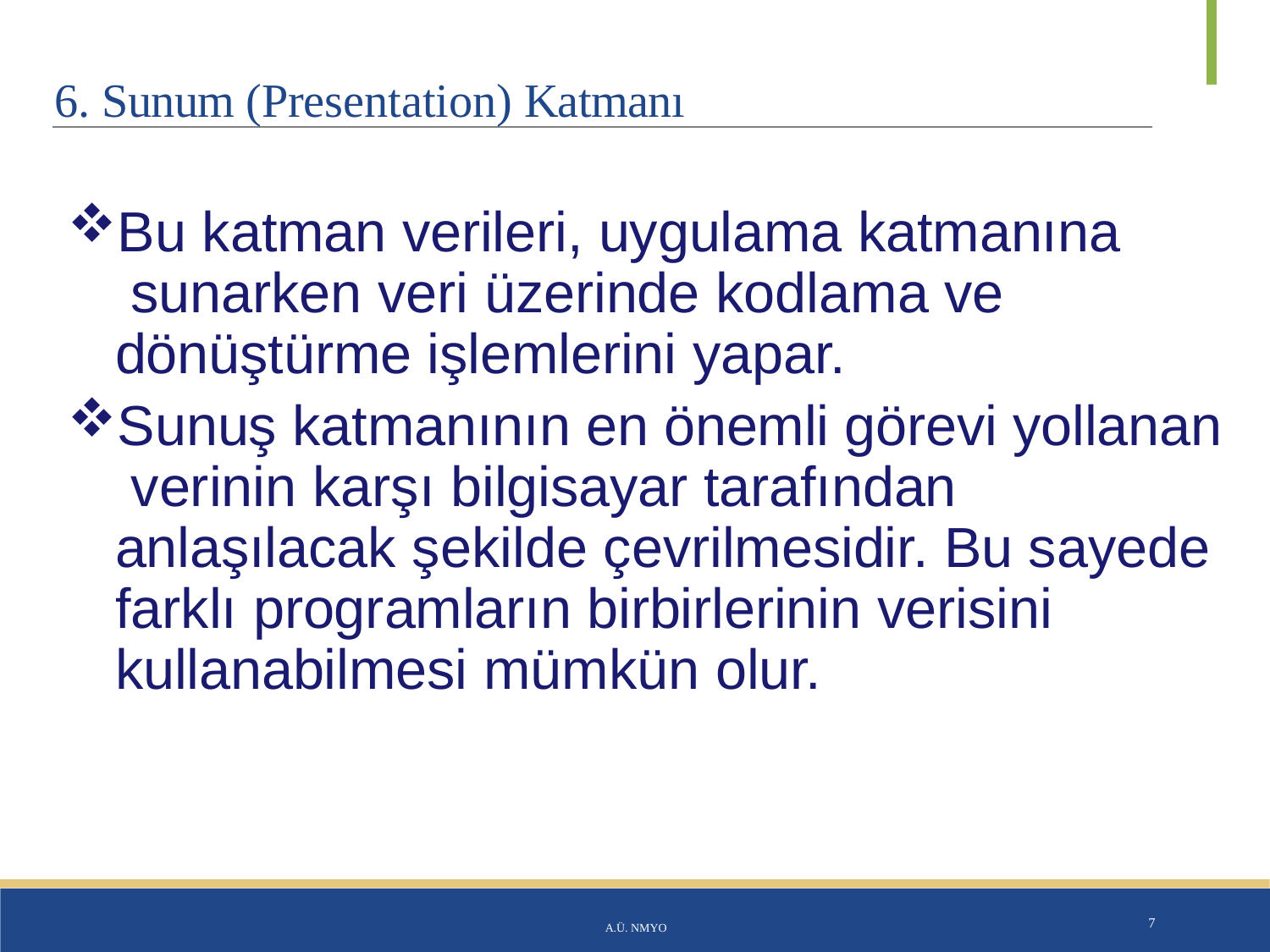

# 6. Sunum (Presentation) Katmanı
Bu katman verileri, uygulama katmanına  sunarken veri üzerinde kodlama ve  dönüştürme işlemlerini yapar.
Sunuş katmanının en önemli görevi yollanan  verinin karşı bilgisayar tarafından  anlaşılacak şekilde çevrilmesidir. Bu sayede  farklı programların birbirlerinin verisini  kullanabilmesi mümkün olur.
A.Ü. NMYO
7